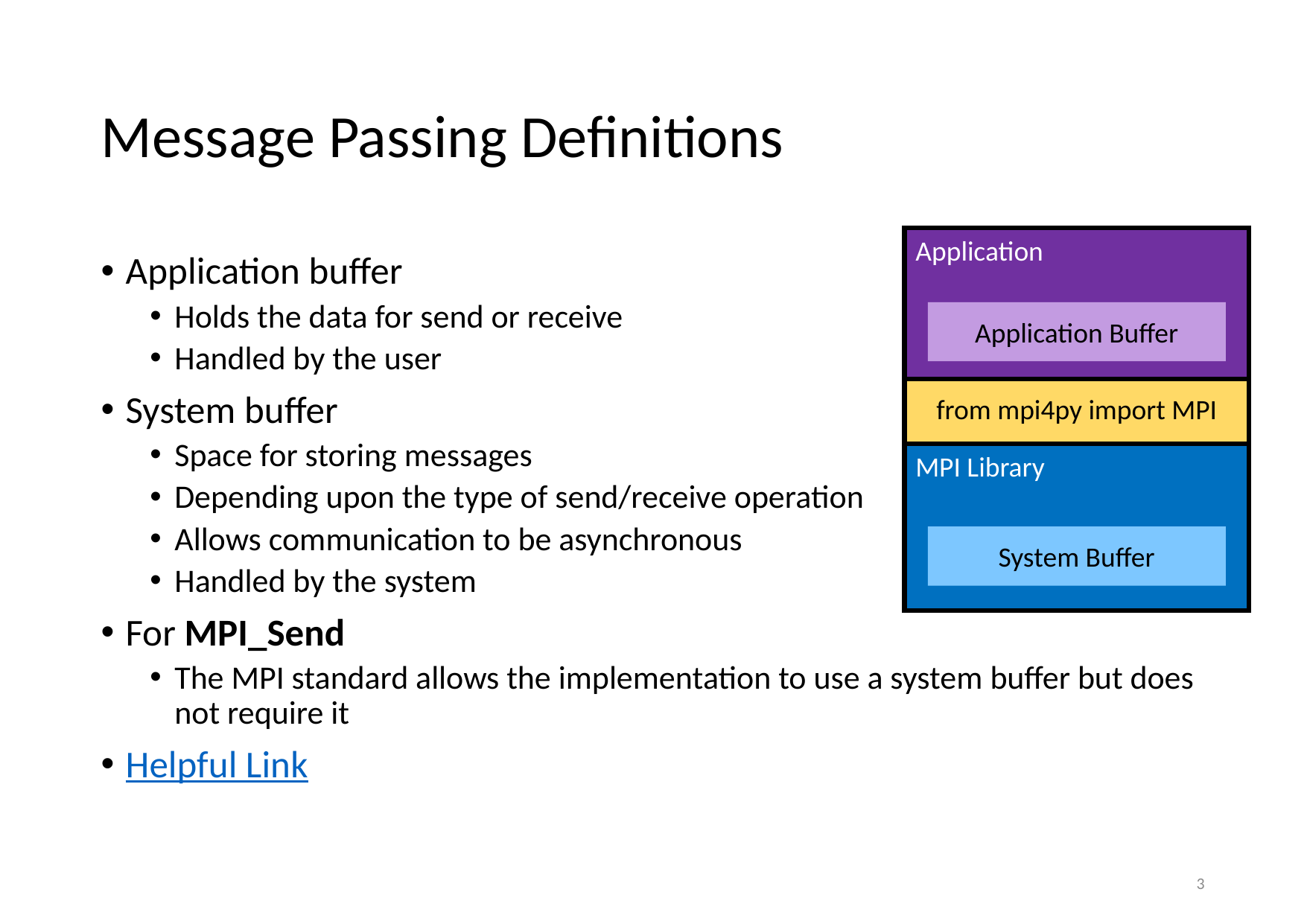

# Message Passing Definitions
Application
Application Buffer
from mpi4py import MPI
MPI Library
System Buffer
Application buffer
Holds the data for send or receive
Handled by the user
System buffer
Space for storing messages
Depending upon the type of send/receive operation
Allows communication to be asynchronous
Handled by the system
For MPI_Send
The MPI standard allows the implementation to use a system buffer but does not require it
Helpful Link
3